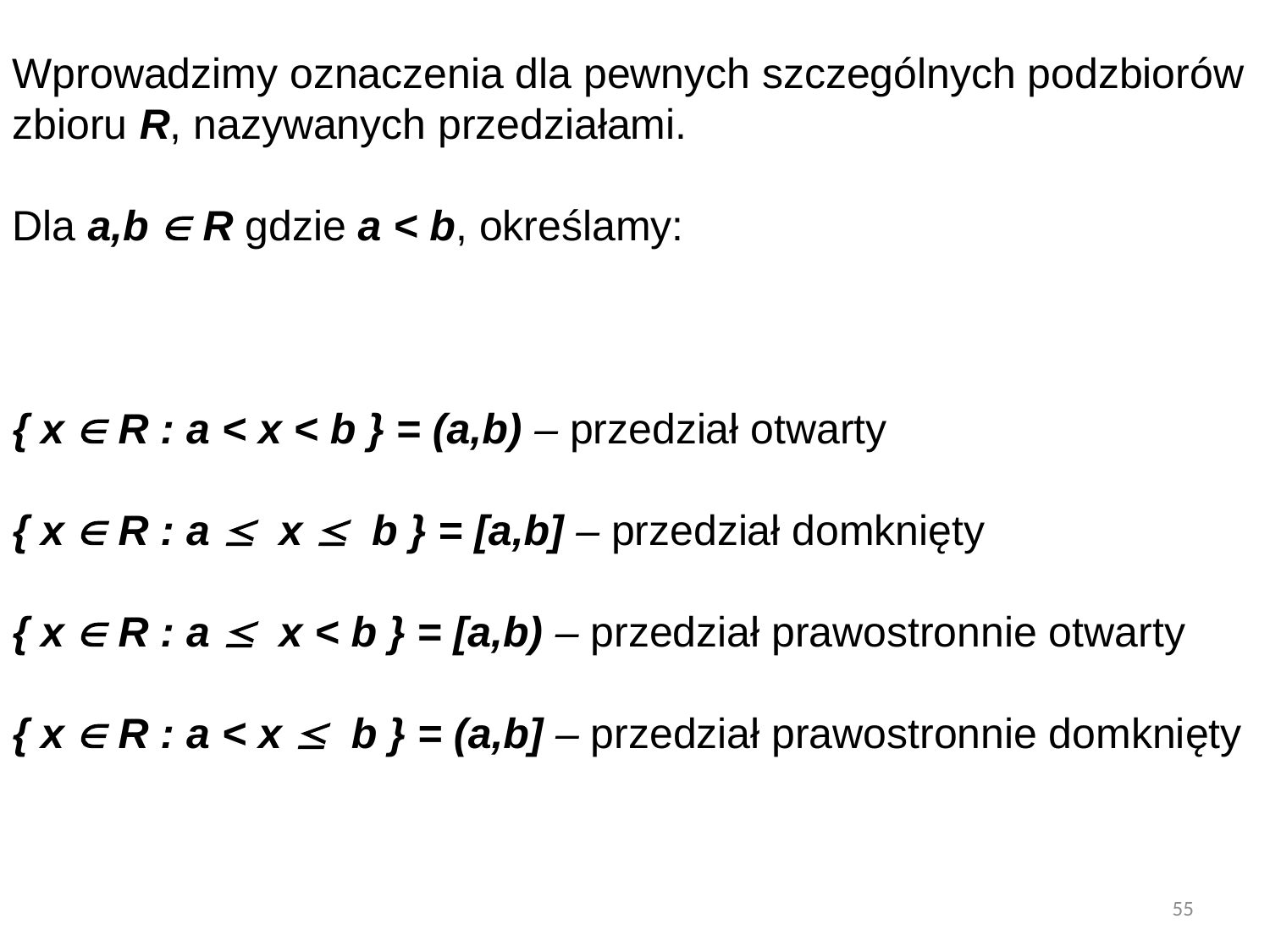

Wprowadzimy oznaczenia dla pewnych szczególnych podzbiorów zbioru R, nazywanych przedziałami.

Dla a,b ∈ R gdzie a < b, określamy:

{ x ∈ R : a < x < b } = (a,b) – przedział otwarty
{ x ∈ R : a ≤  x ≤  b } = [a,b] – przedział domknięty
{ x ∈ R : a ≤  x < b } = [a,b) – przedział prawostronnie otwarty
{ x ∈ R : a < x ≤  b } = (a,b] – przedział prawostronnie domknięty
55